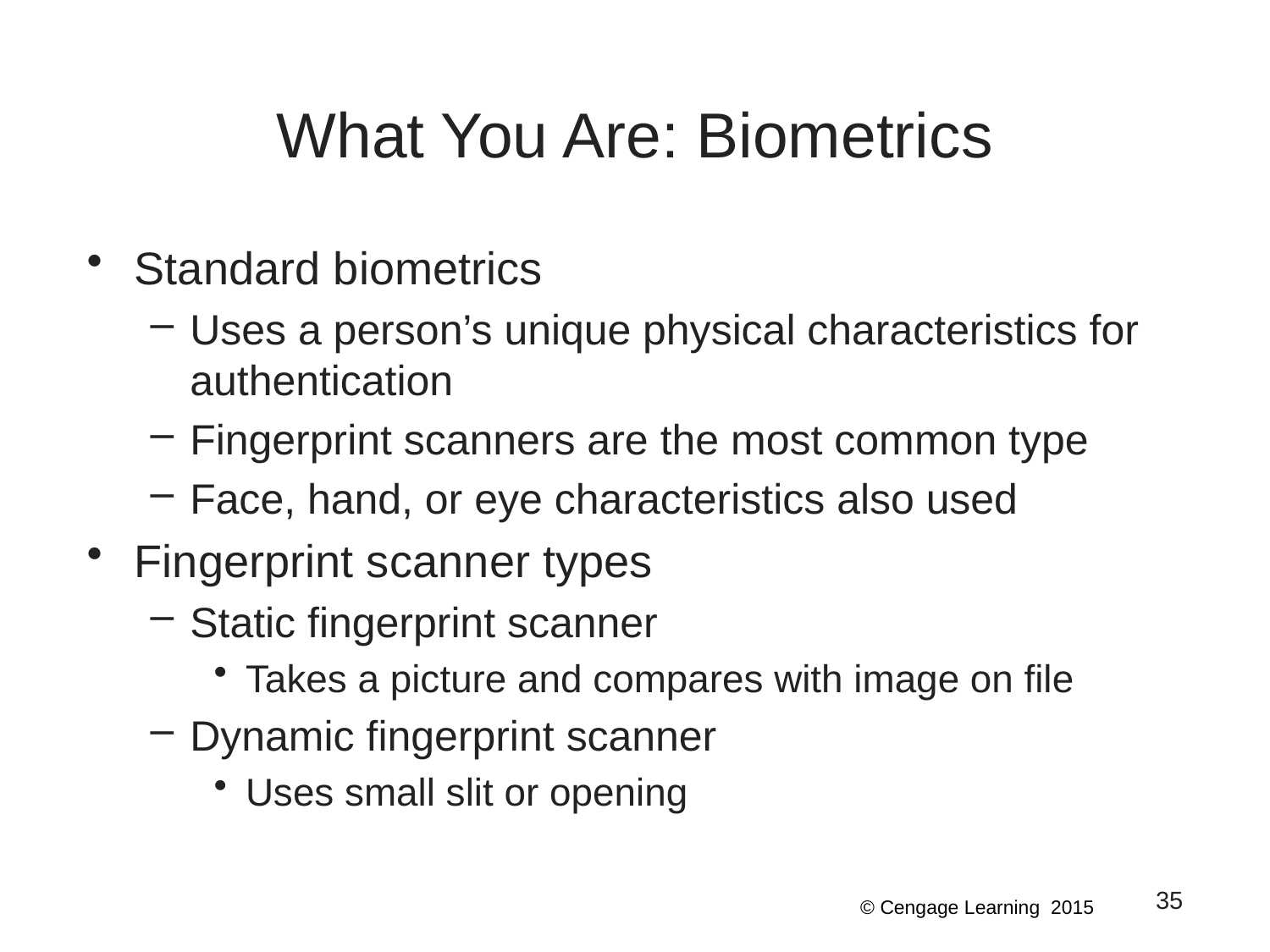

# What You Are: Biometrics
Standard biometrics
Uses a person’s unique physical characteristics for authentication
Fingerprint scanners are the most common type
Face, hand, or eye characteristics also used
Fingerprint scanner types
Static fingerprint scanner
Takes a picture and compares with image on file
Dynamic fingerprint scanner
Uses small slit or opening

35